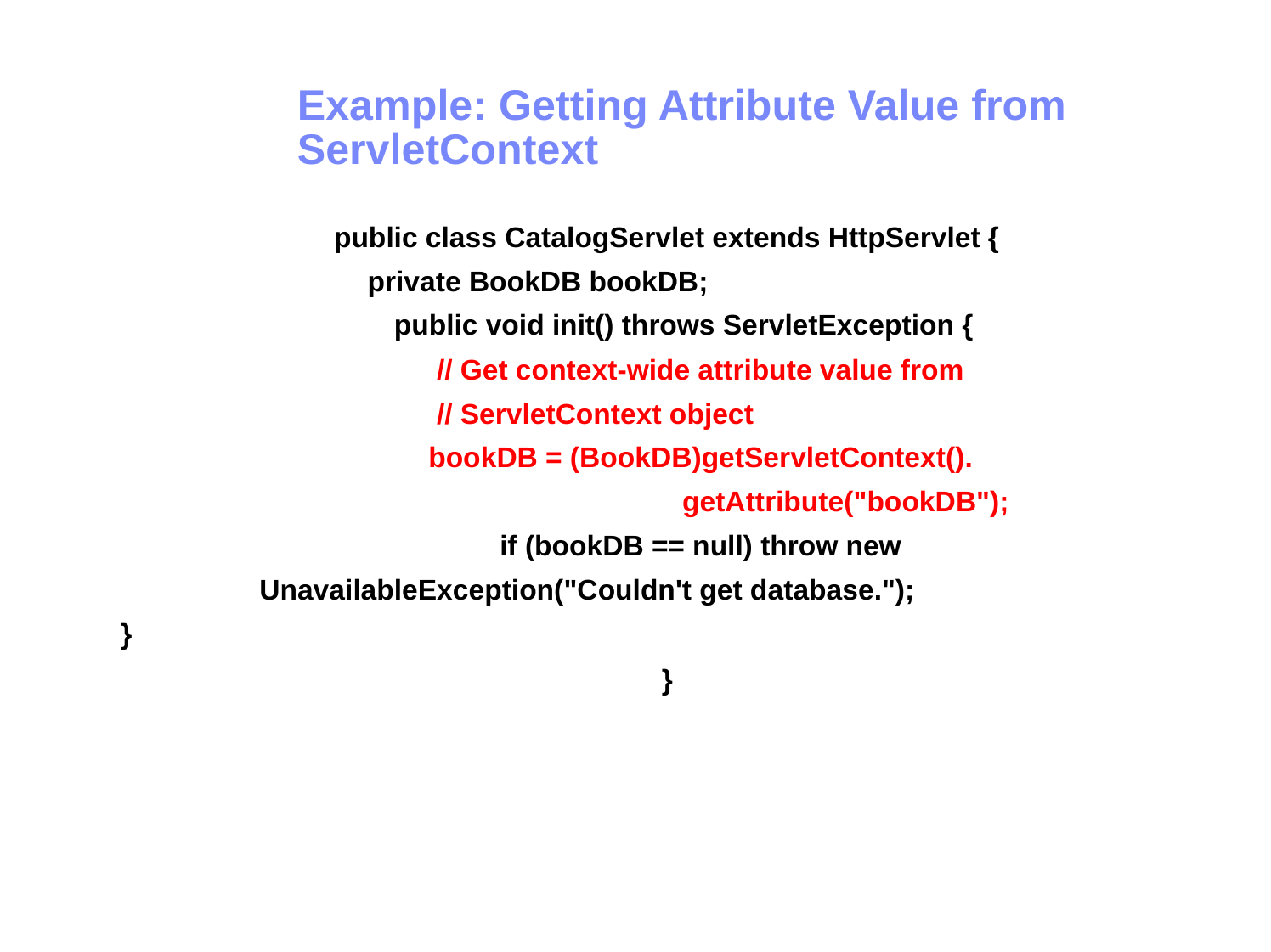

Antrix Consultancy Services

Example: Getting Attribute Value from
ServletContext

public class CatalogServlet extends HttpServlet {
	private BookDB bookDB;

public void init() throws ServletException {

// Get context-wide attribute value from
// ServletContext object

bookDB = (BookDB)getServletContext().

getAttribute("bookDB");

if (bookDB == null) throw new

UnavailableException("Couldn't get database.");

}

}

Madhusudhanan.P.K.